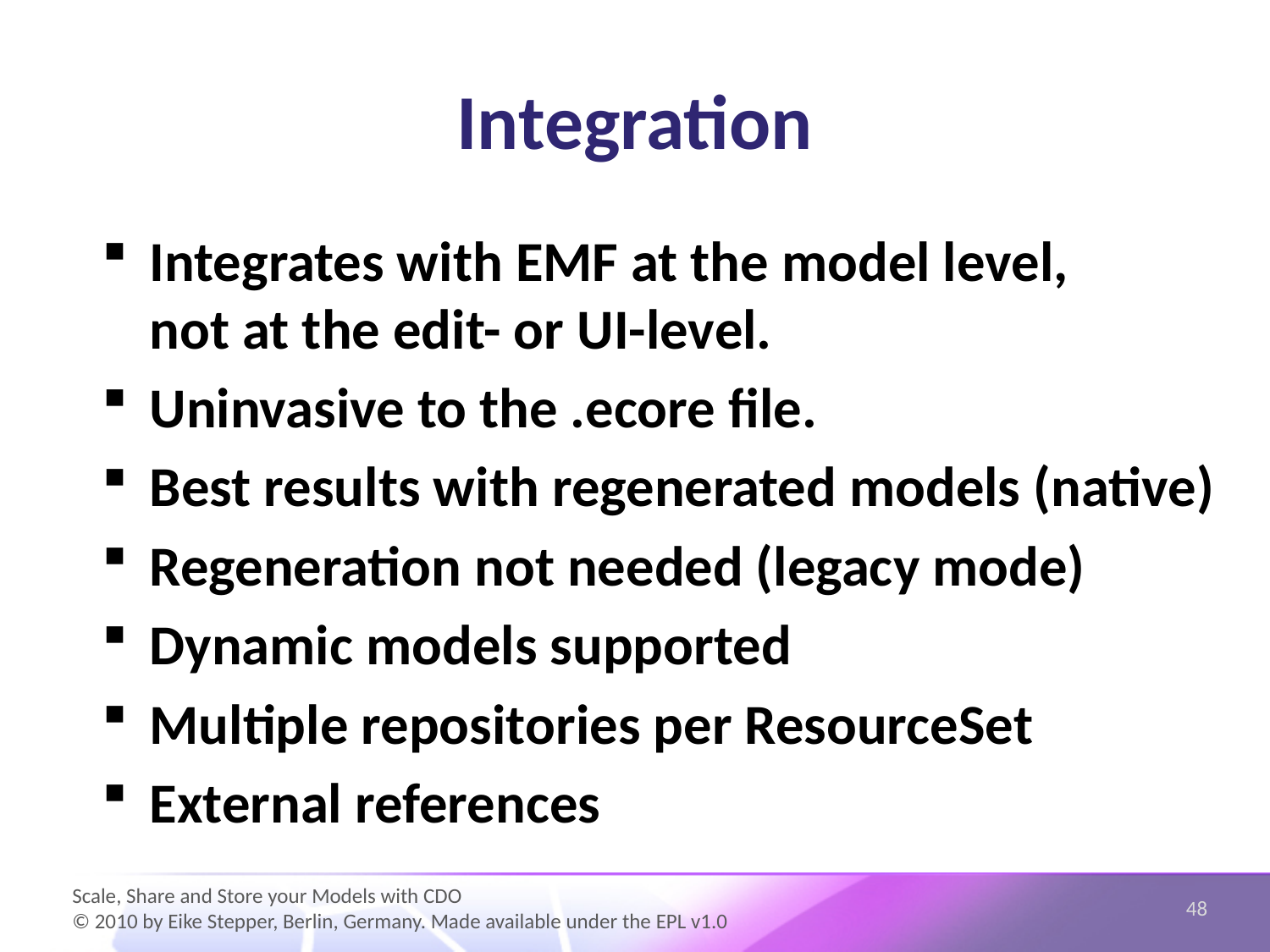

# Integration
Integrates with EMF at the model level,
not at the edit- or UI-level.
Uninvasive to the .ecore file.
Best results with regenerated models (native)
Regeneration not needed (legacy mode)
Dynamic models supported
Multiple repositories per ResourceSet
External references

48
Scale, Share and Store your Models with CDO
© 2010 by Eike Stepper, Berlin, Germany. Made available under the EPL v1.0